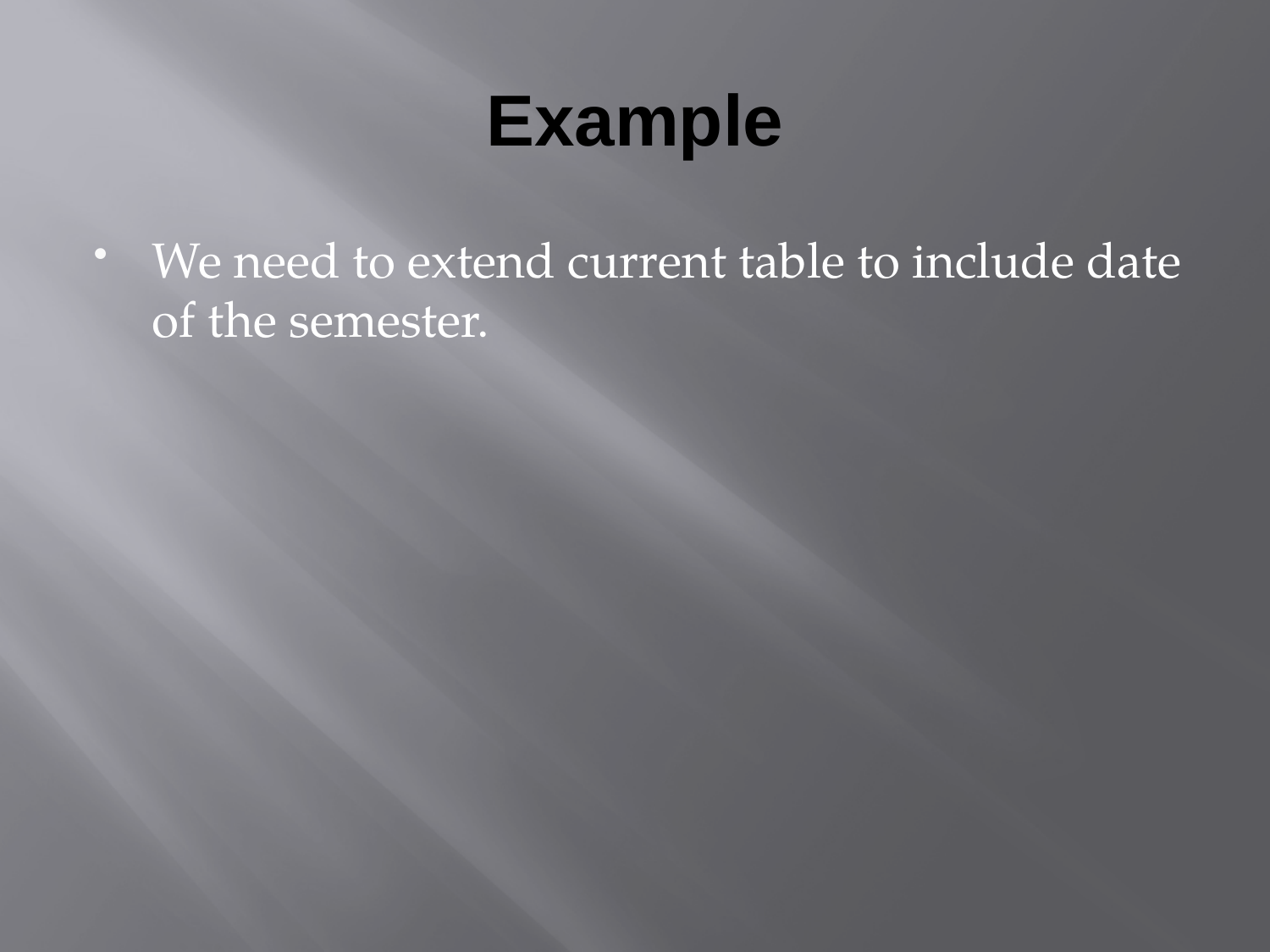

# Example
We need to extend current table to include date of the semester.